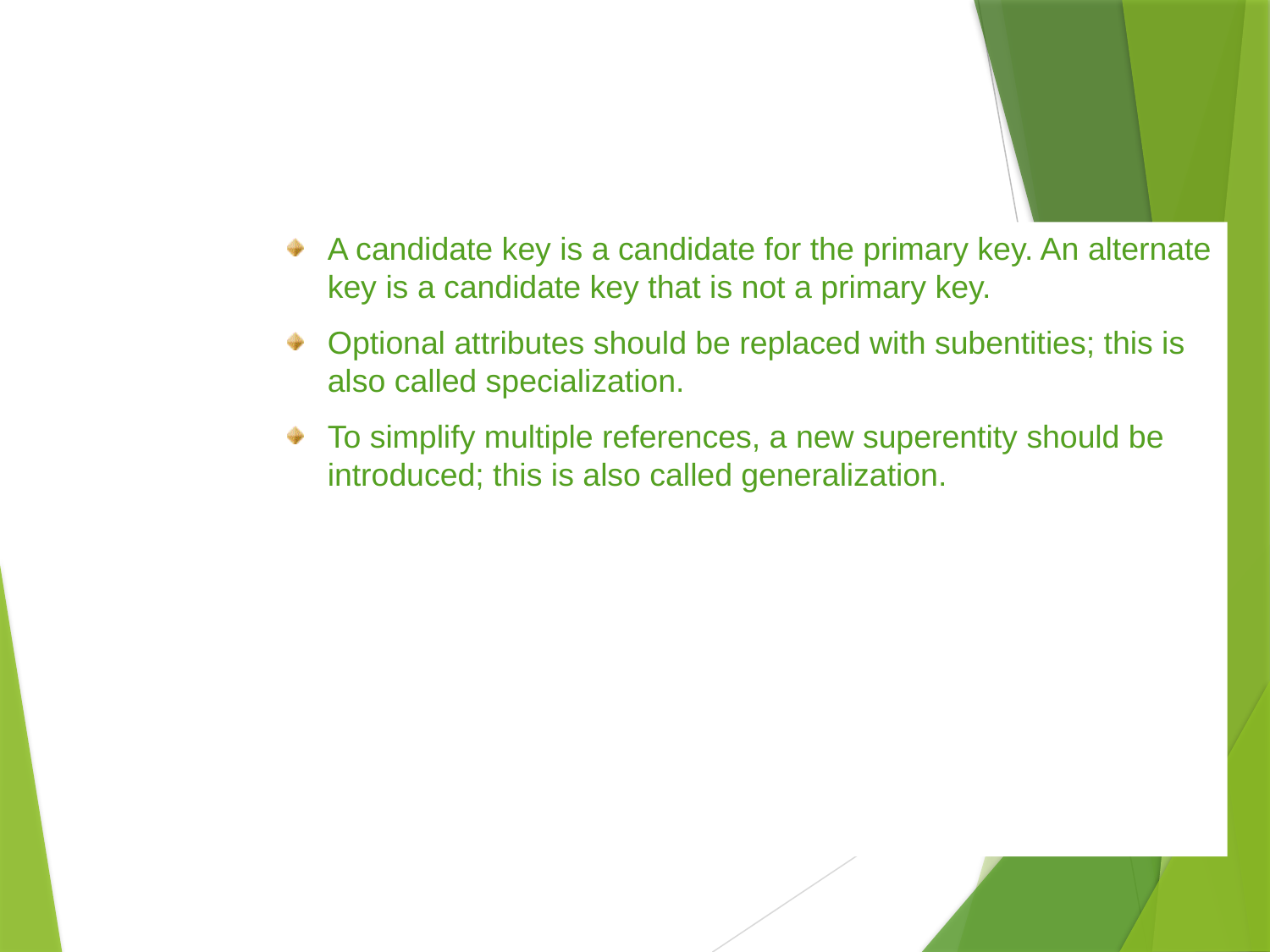

Summary (Contd.)
A candidate key is a candidate for the primary key. An alternate key is a candidate key that is not a primary key.
Optional attributes should be replaced with subentities; this is also called specialization.
To simplify multiple references, a new superentity should be introduced; this is also called generalization.